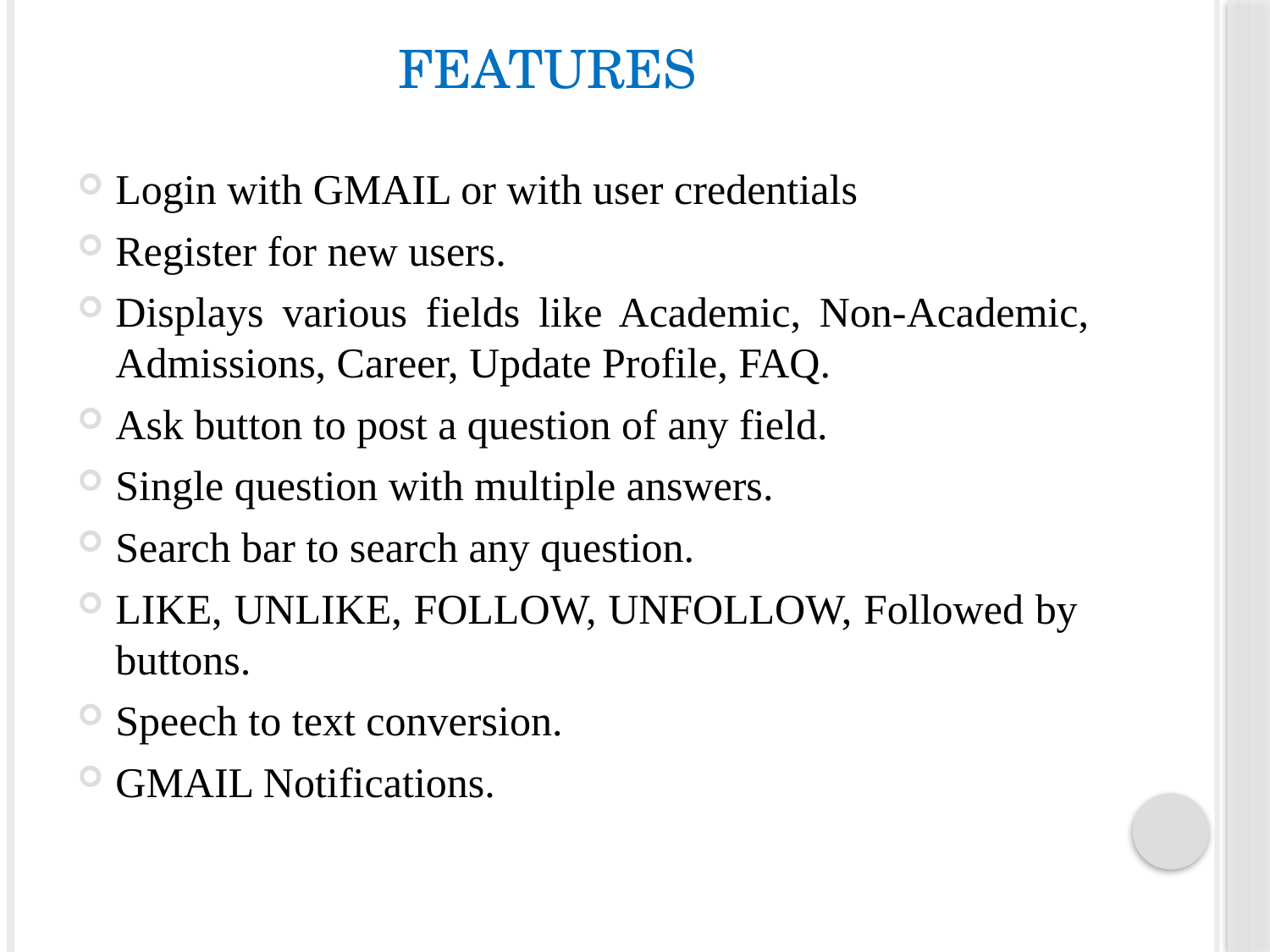

FEATURES
Login with GMAIL or with user credentials
Register for new users.
Displays various fields like Academic, Non-Academic, Admissions, Career, Update Profile, FAQ.
Ask button to post a question of any field.
Single question with multiple answers.
Search bar to search any question.
LIKE, UNLIKE, FOLLOW, UNFOLLOW, Followed by  buttons.
Speech to text conversion.
GMAIL Notifications.